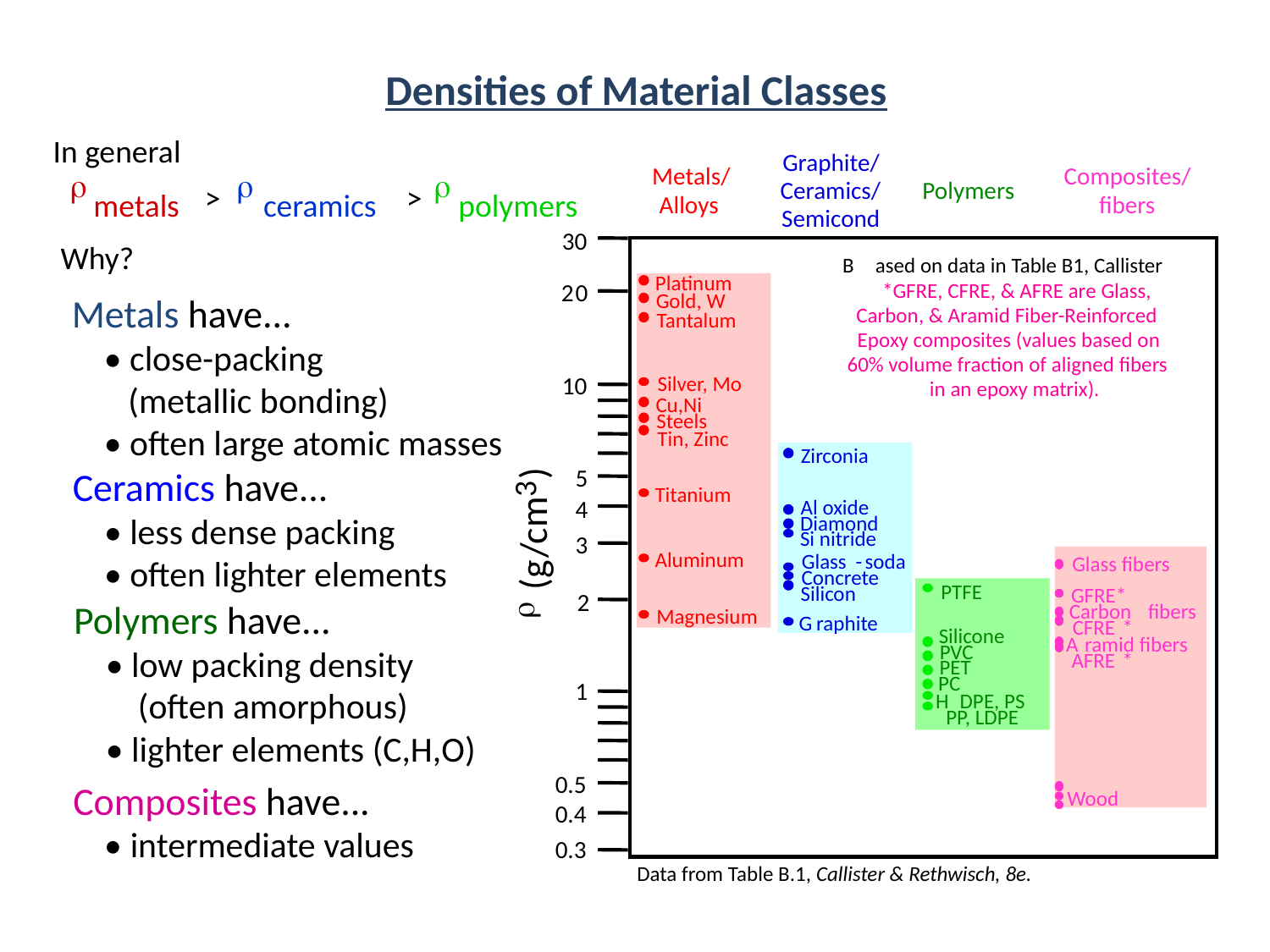

# Densities of Material Classes
In general

Graphite/
Metals/
Composites/
ρ
metals
ρ
ceramics
ρ
polymers
Ceramics/
Polymers
>
>
Alloys
fibers
Semicond
30
Why?

B
ased on data in Table B1, Callister
Platinum

Gold, W

Tantalum

Silver, Mo

Cu,Ni

Steels

Tin, Zinc

Titanium

Aluminum

Magnesium

2
0
*GFRE, CFRE, & AFRE are Glass,

 Metals have...
     • close-packing
        (metallic bonding)
     • often large atomic masses

Carbon, & Aramid Fiber-Reinforced

Epoxy composites (values based on

60% volume fraction of aligned fibers

10

in an epoxy matrix).

Zirconia

Al oxide

Diamond

Si nitride

Glass
-
soda

Concrete

Silicon

G
raphite

 Ceramics have...
     • less dense packing
     • often lighter elements
5

3

4

(g/cm  )

3

Glass fibers

GFRE*

Carbon
fibers

CFRE
*

A
ramid fibers

AFRE
*

Wood

PTFE

Silicone

PVC

PET

PC

H
DPE, PS

PP, LDPE

ρ
2
 Polymers have...
     • low packing density
         (often amorphous)
     • lighter elements (C,H,O)

1

0.5

 Composites have...
     • intermediate values

0.4

0.3

Data from Table B.1, Callister & Rethwisch, 8e.